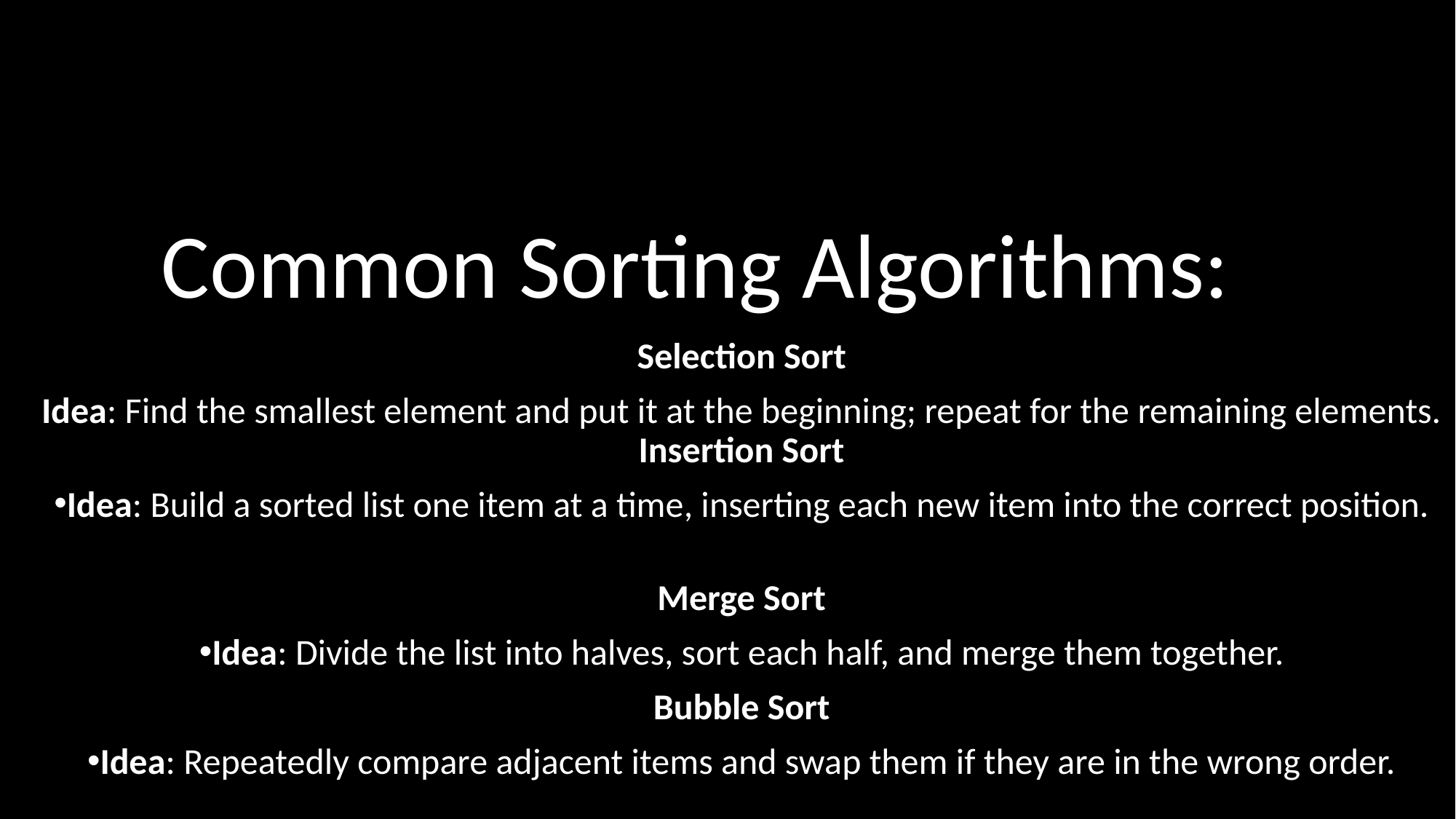

# Common Sorting Algorithms:
Selection Sort
Idea: Find the smallest element and put it at the beginning; repeat for the remaining elements.
Insertion Sort
Idea: Build a sorted list one item at a time, inserting each new item into the correct position.
Merge Sort
Idea: Divide the list into halves, sort each half, and merge them together.
Bubble Sort
Idea: Repeatedly compare adjacent items and swap them if they are in the wrong order.